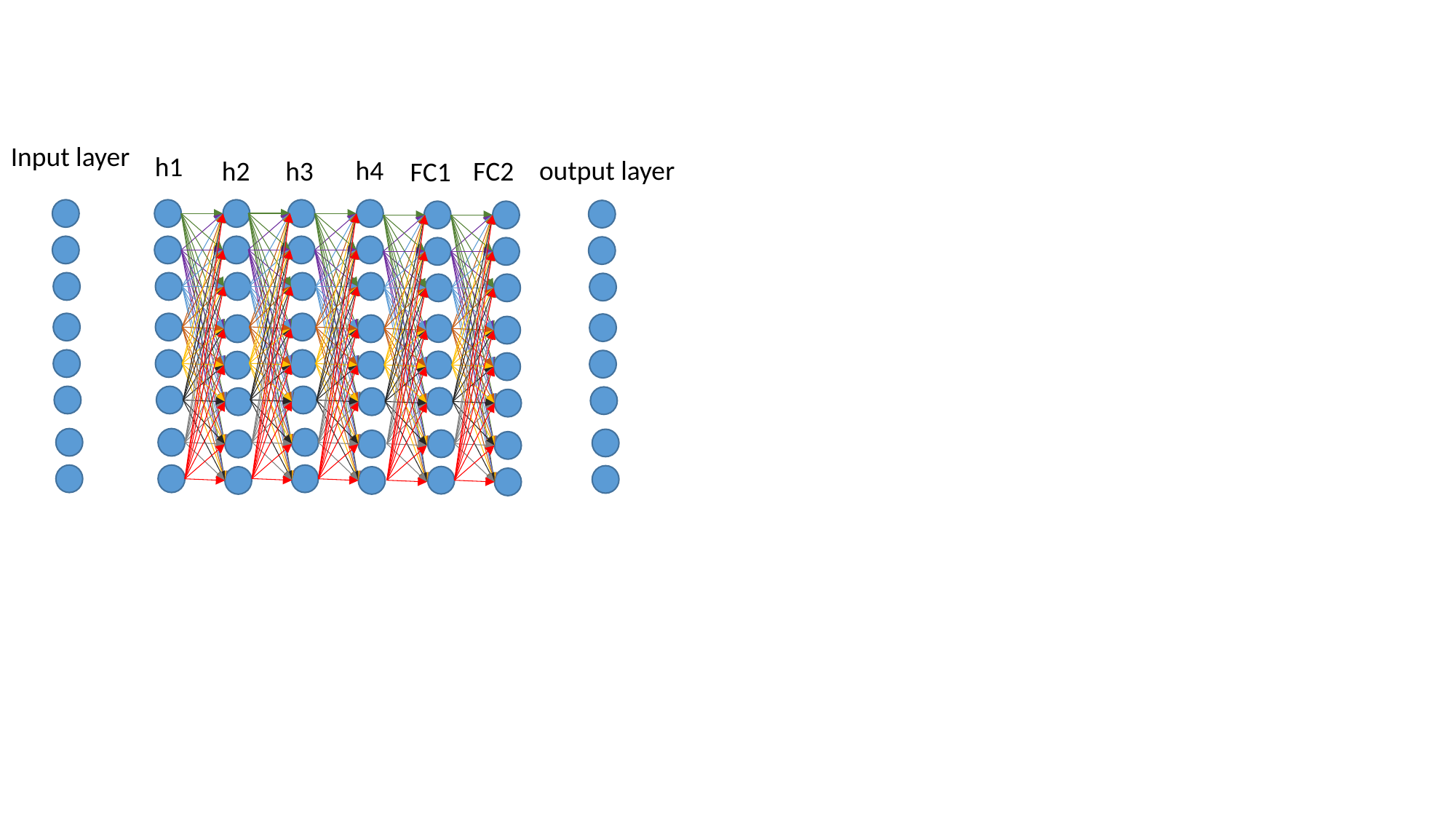

Input layer
h1
output layer
h4
h2
h3
FC2
FC1